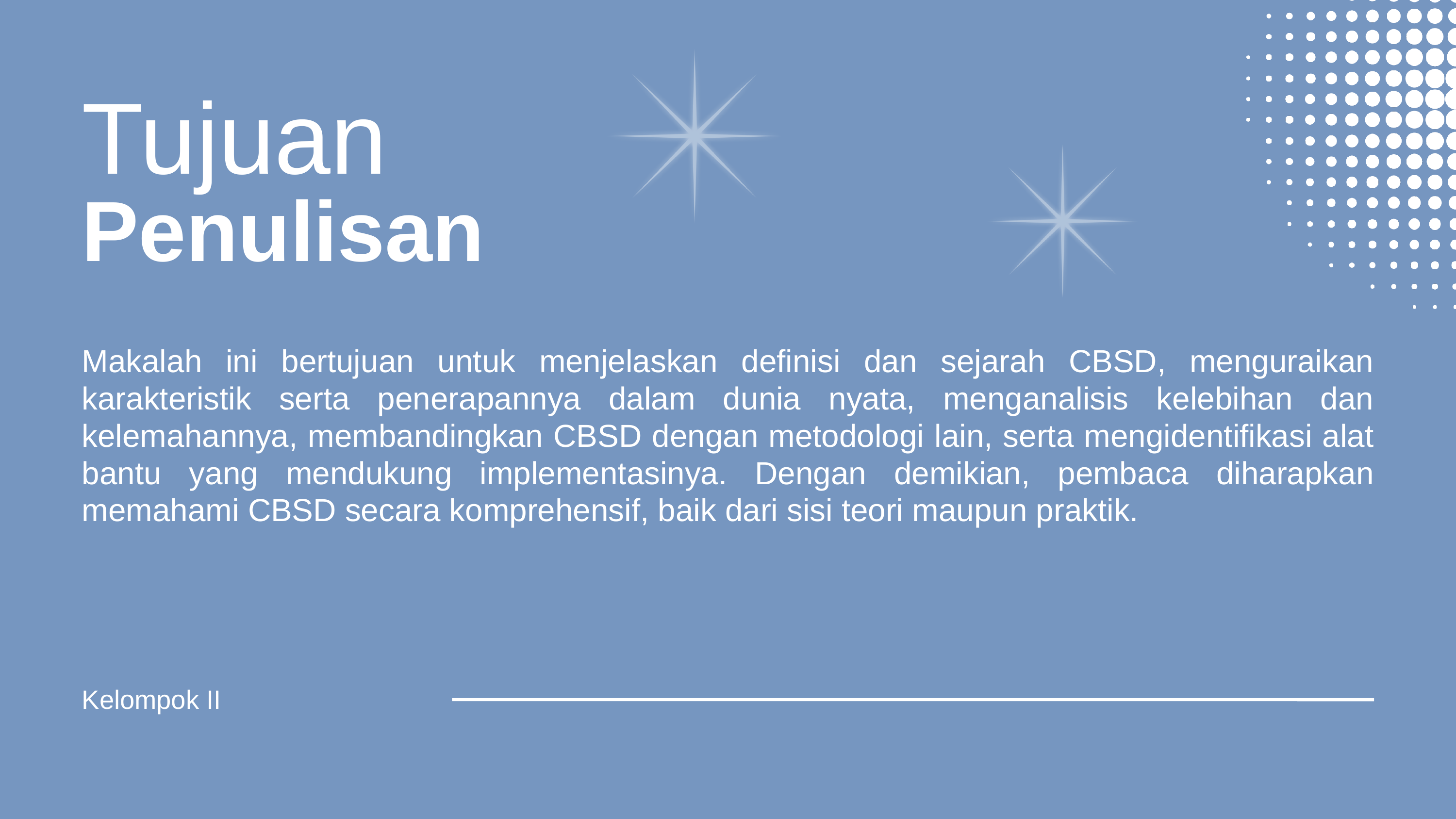

Tujuan
Penulisan
Makalah ini bertujuan untuk menjelaskan definisi dan sejarah CBSD, menguraikan karakteristik serta penerapannya dalam dunia nyata, menganalisis kelebihan dan kelemahannya, membandingkan CBSD dengan metodologi lain, serta mengidentifikasi alat bantu yang mendukung implementasinya. Dengan demikian, pembaca diharapkan memahami CBSD secara komprehensif, baik dari sisi teori maupun praktik.
Kelompok II